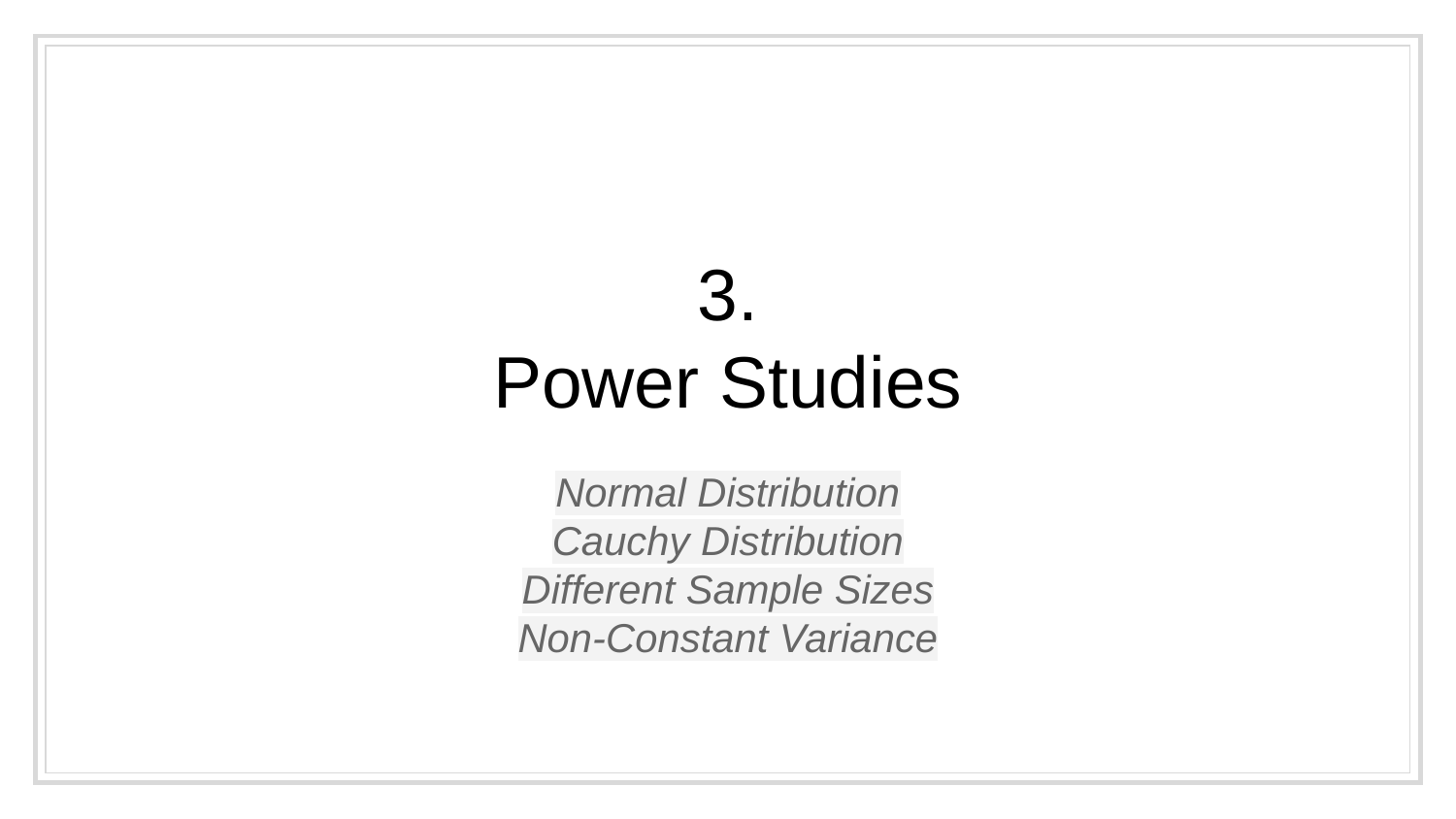

# 3. Power Studies
Normal Distribution
Cauchy Distribution
Different Sample Sizes
Non-Constant Variance